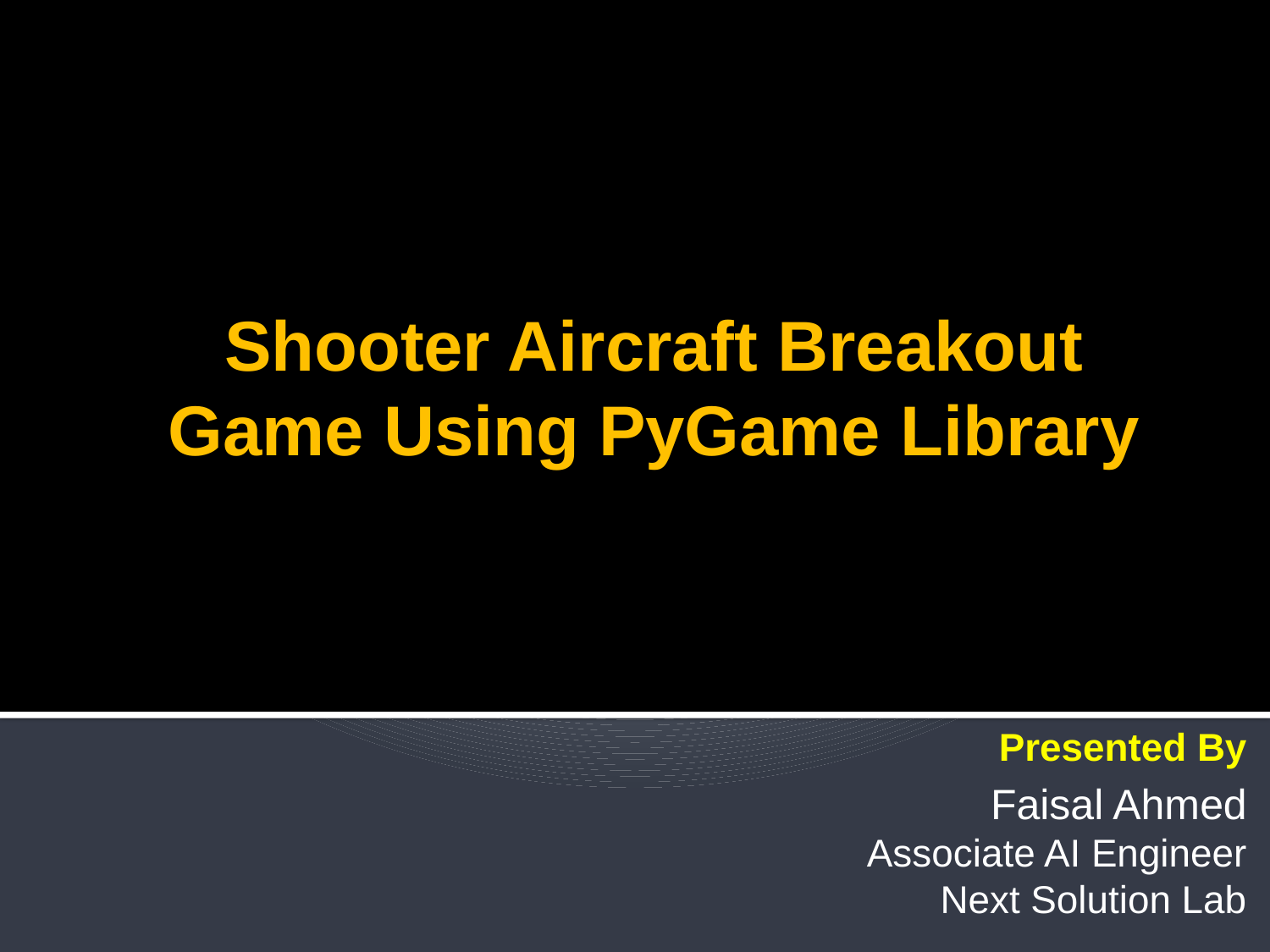

# Shooter Aircraft Breakout Game Using PyGame Library
Presented By
Faisal Ahmed
Associate AI Engineer
Next Solution Lab